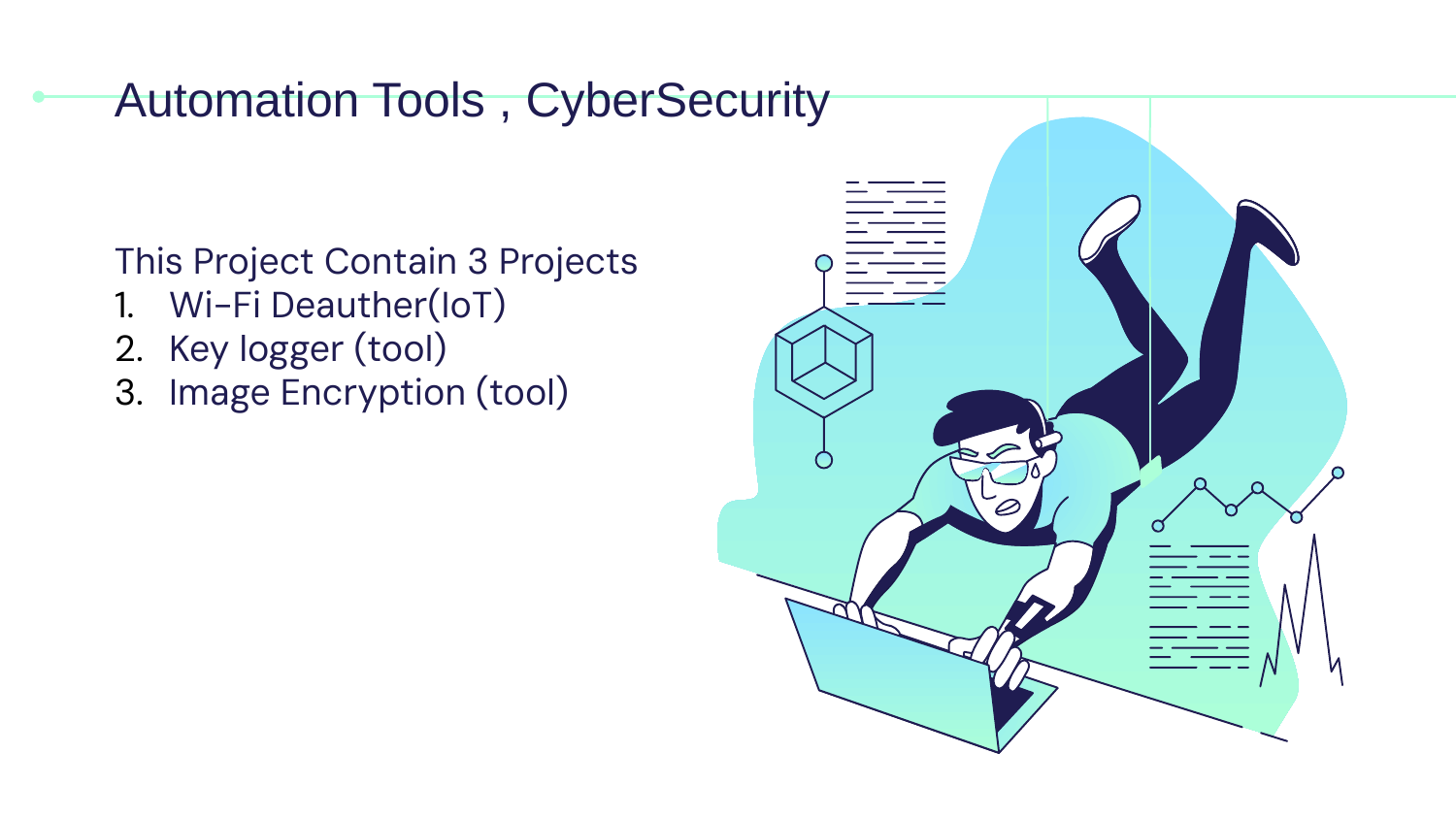

# Automation Tools , CyberSecurity

This Project Contain 3 Projects
Wi-Fi Deauther(IoT)
Key logger (tool)
Image Encryption (tool)